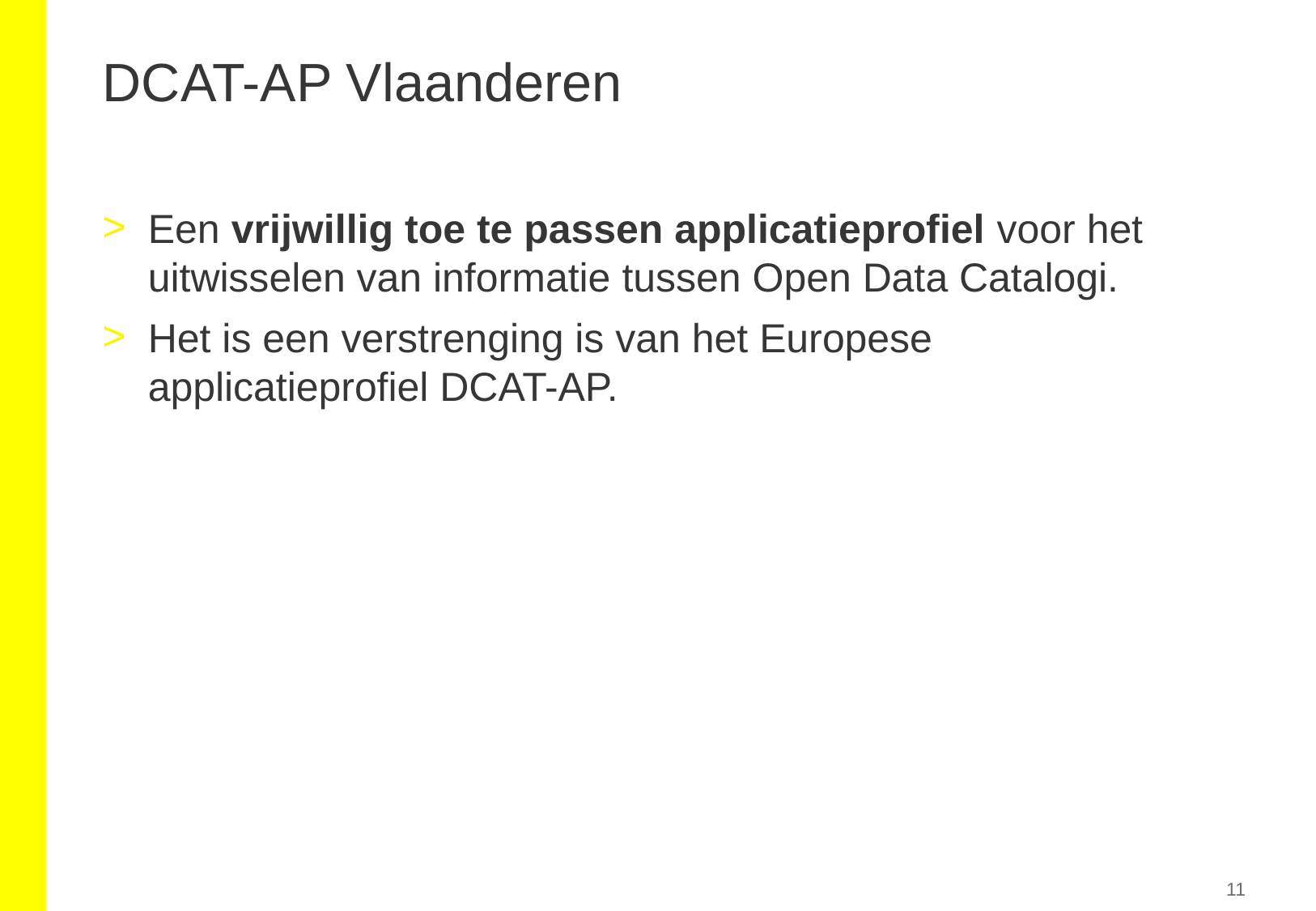

# DCAT-AP Vlaanderen
Een vrijwillig toe te passen applicatieprofiel voor het uitwisselen van informatie tussen Open Data Catalogi.
Het is een verstrenging is van het Europese applicatieprofiel DCAT-AP.
11